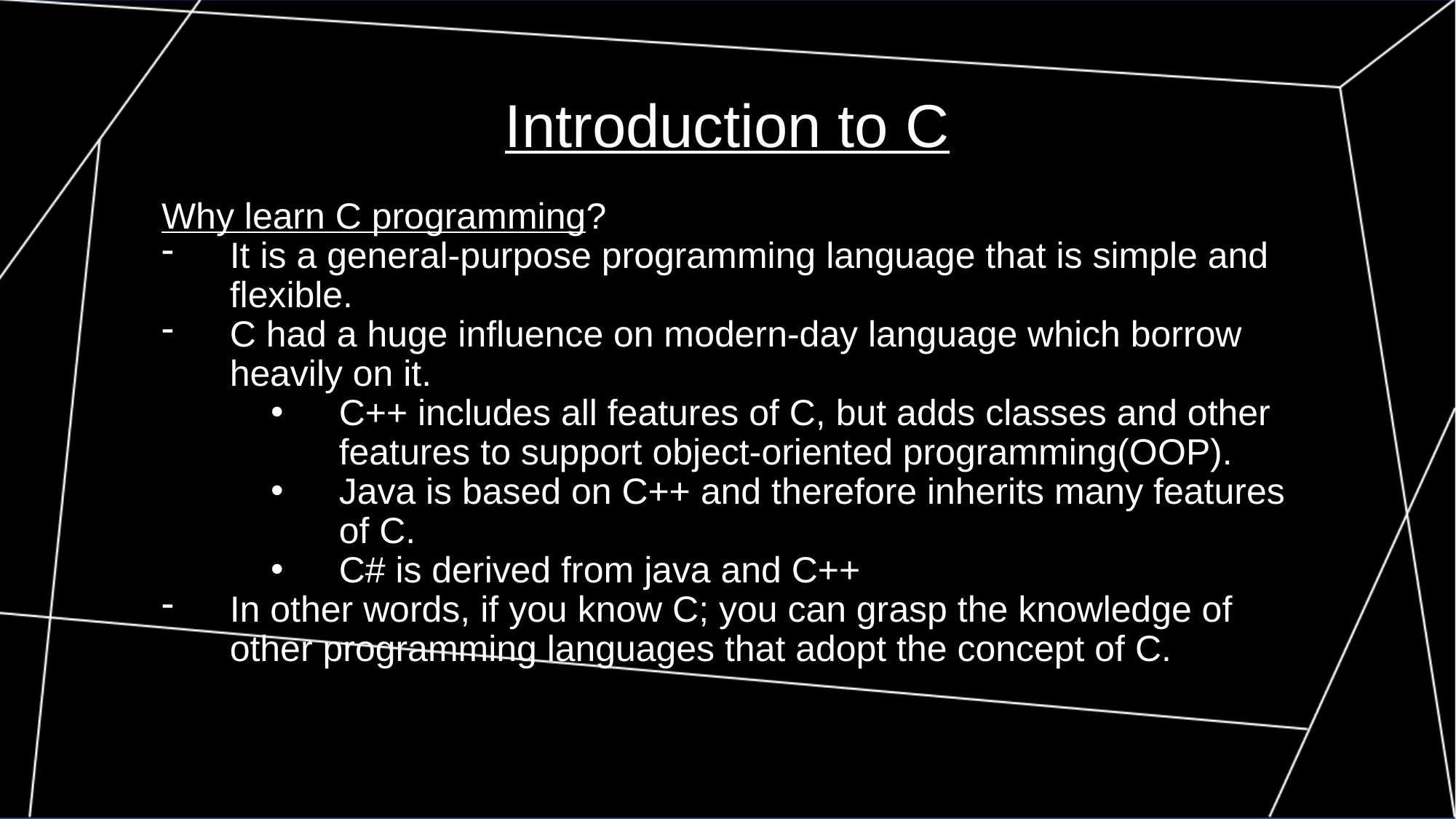

Introduction to C
Why learn C programming?
It is a general-purpose programming language that is simple and flexible.
C had a huge influence on modern-day language which borrow heavily on it.
C++ includes all features of C, but adds classes and other features to support object-oriented programming(OOP).
Java is based on C++ and therefore inherits many features of C.
C# is derived from java and C++
In other words, if you know C; you can grasp the knowledge of other programming languages that adopt the concept of C.